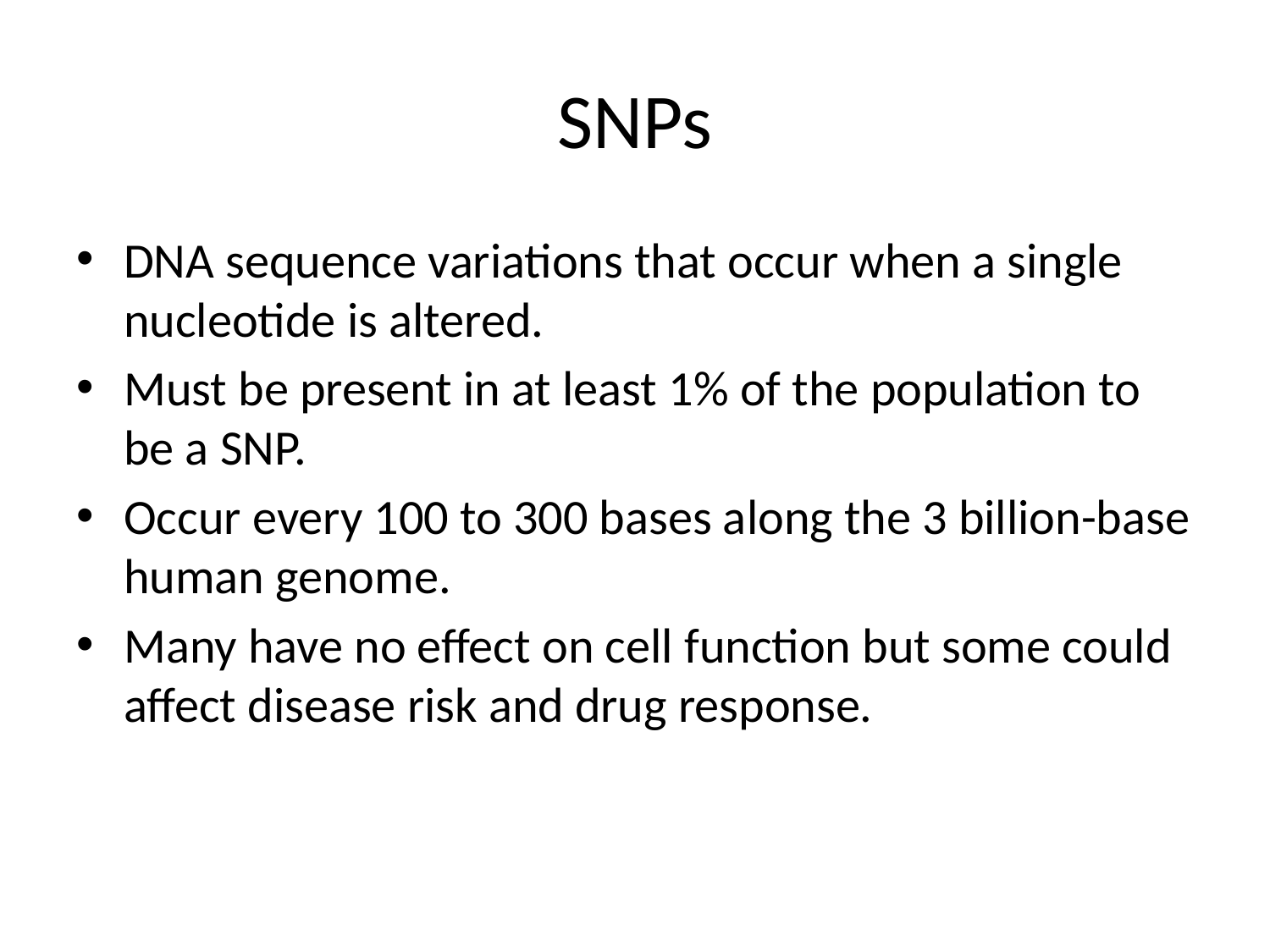

# SNPs
DNA sequence variations that occur when a single nucleotide is altered.
Must be present in at least 1% of the population to be a SNP.
Occur every 100 to 300 bases along the 3 billion-base human genome.
Many have no effect on cell function but some could affect disease risk and drug response.